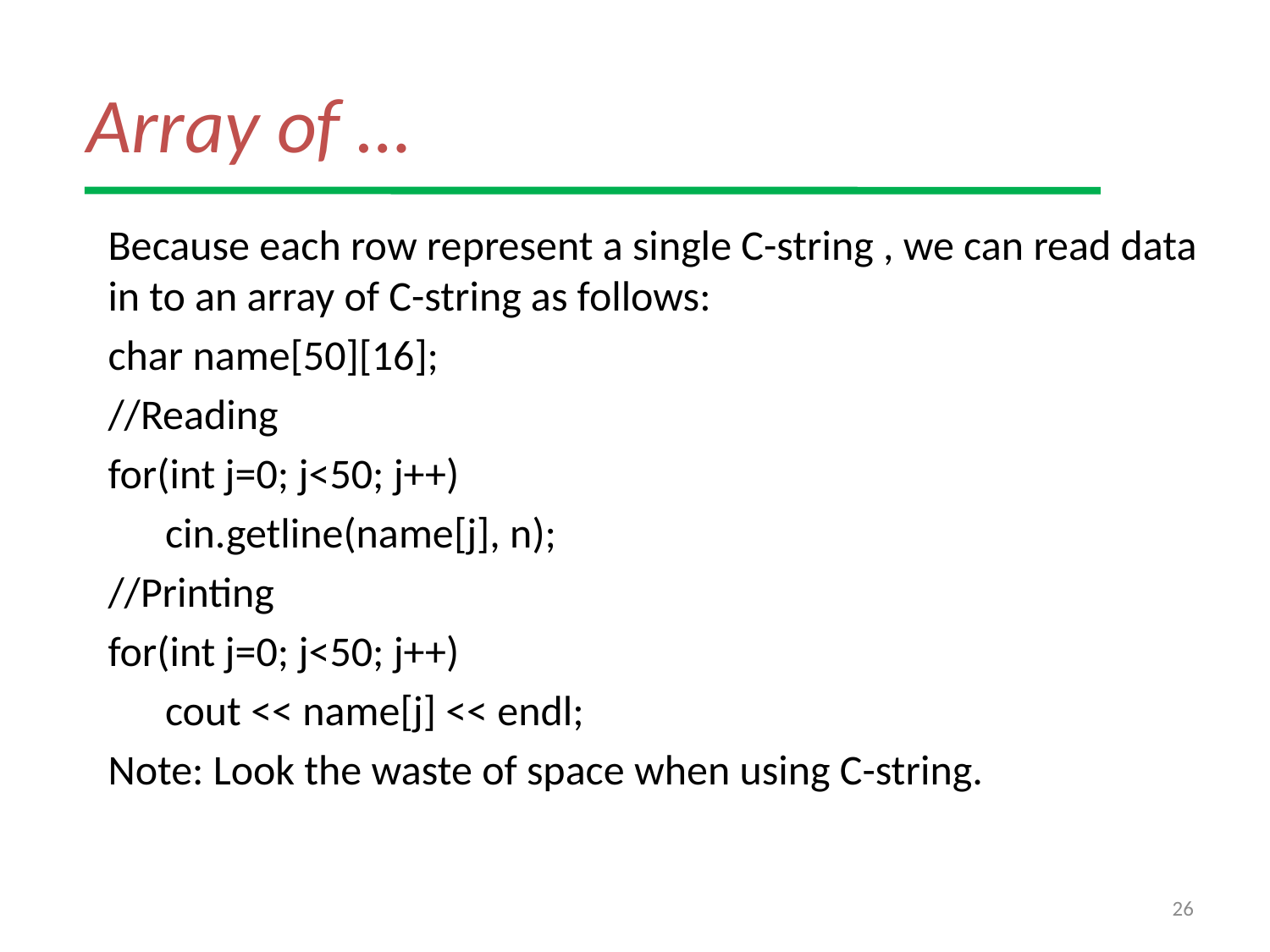

# Array of …
Because each row represent a single C-string , we can read data in to an array of C-string as follows:
char name[50][16];
//Reading
for(int j=0; j<50; j++)
	 cin.getline(name[j], n);
//Printing
for(int j=0; j<50; j++)
	 cout << name[j] << endl;
Note: Look the waste of space when using C-string.

26